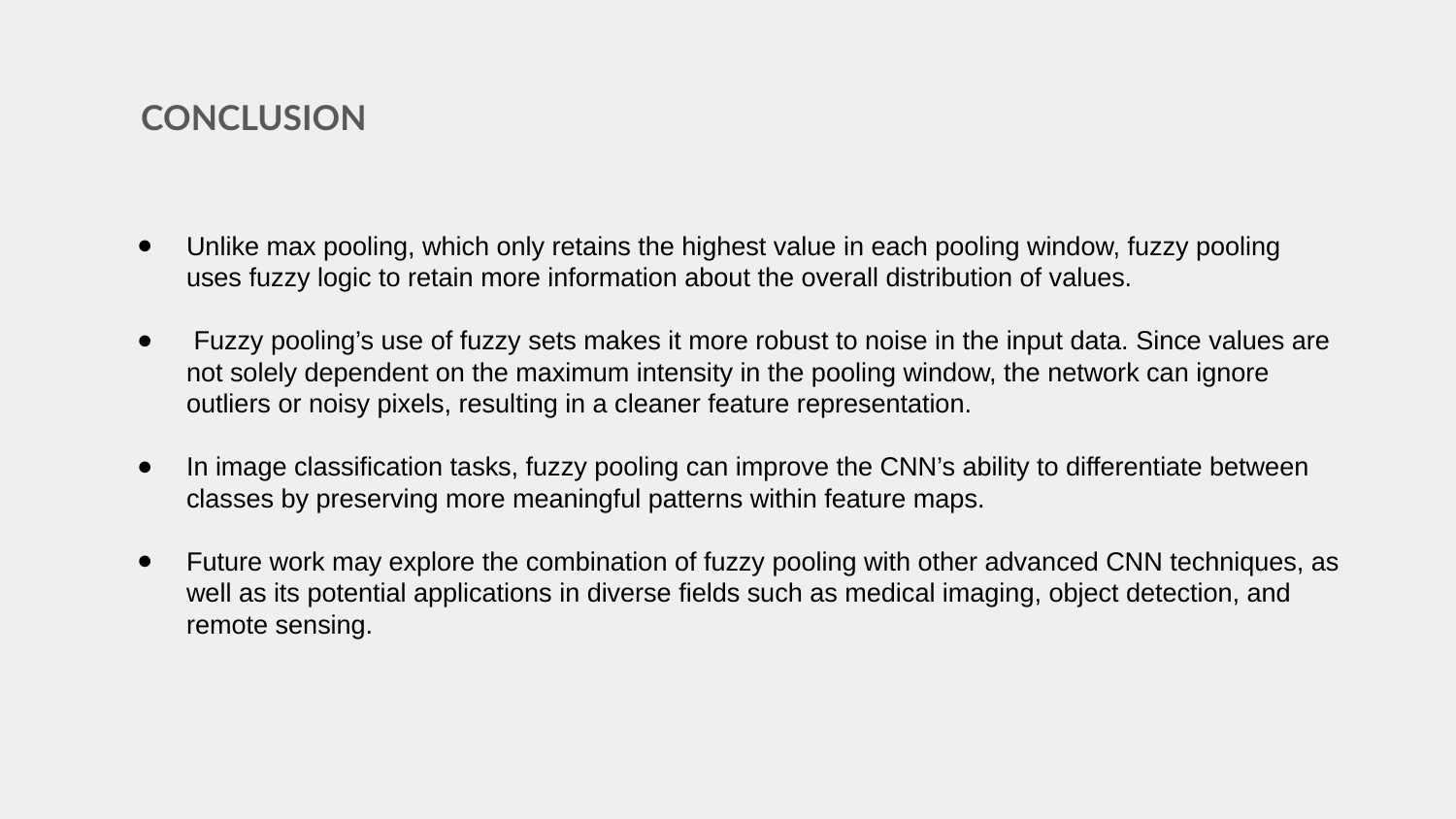

CONCLUSION
Unlike max pooling, which only retains the highest value in each pooling window, fuzzy pooling uses fuzzy logic to retain more information about the overall distribution of values.

 Fuzzy pooling’s use of fuzzy sets makes it more robust to noise in the input data. Since values are not solely dependent on the maximum intensity in the pooling window, the network can ignore outliers or noisy pixels, resulting in a cleaner feature representation.

In image classification tasks, fuzzy pooling can improve the CNN’s ability to differentiate between classes by preserving more meaningful patterns within feature maps.

Future work may explore the combination of fuzzy pooling with other advanced CNN techniques, as well as its potential applications in diverse fields such as medical imaging, object detection, and remote sensing.